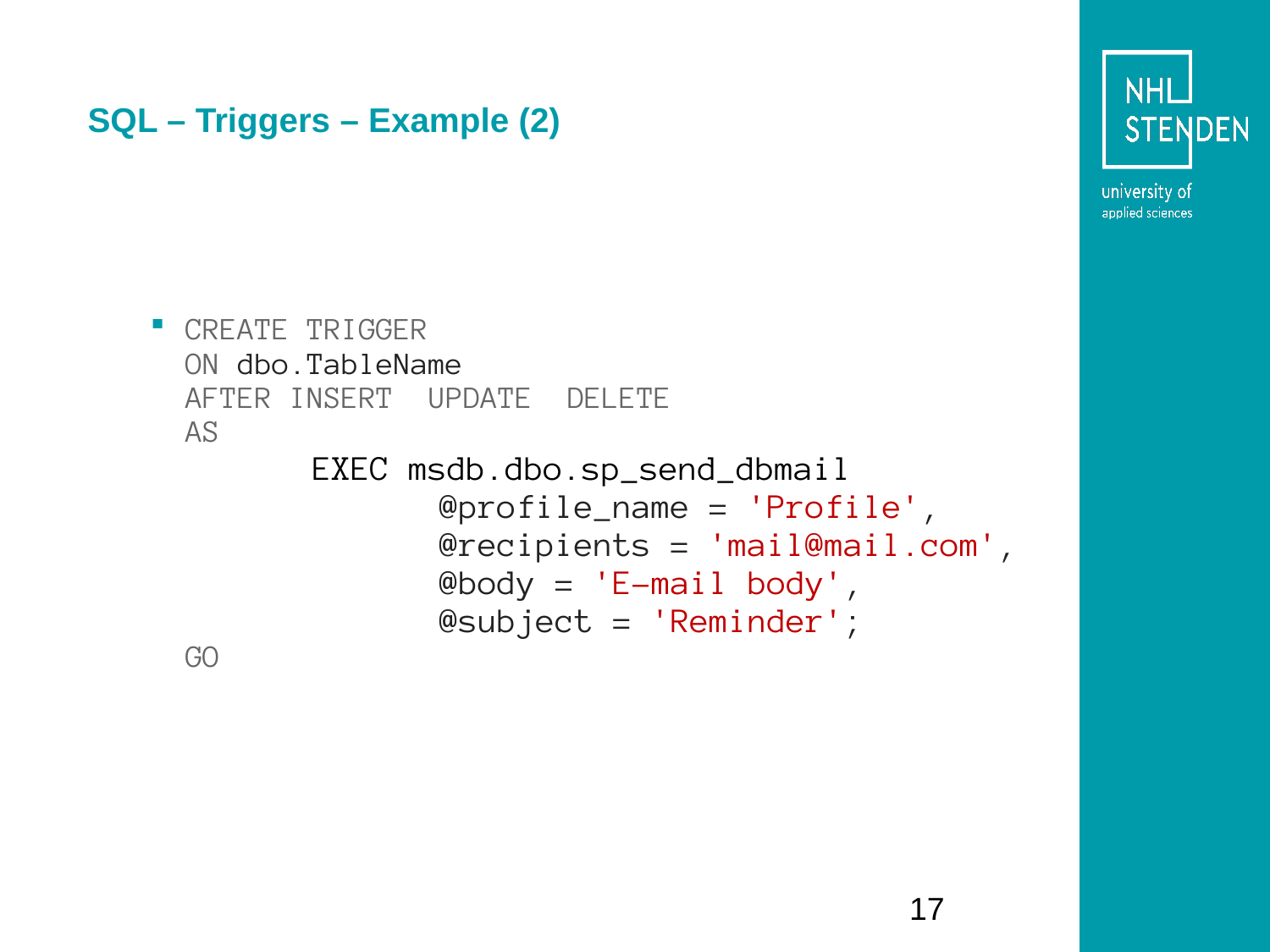

# SQL – Triggers – Example (2)
CREATE TRIGGER TriggerName
ON dbo.TableName
AFTER INSERT, UPDATE, DELETE
AS
	EXEC msdb.dbo.sp_send_dbmail
		@profile_name = 'Profile',
		@recipients = 'mail@mail.com',
		@body = 'E-mail body',
		@subject = 'Reminder';
GO

17